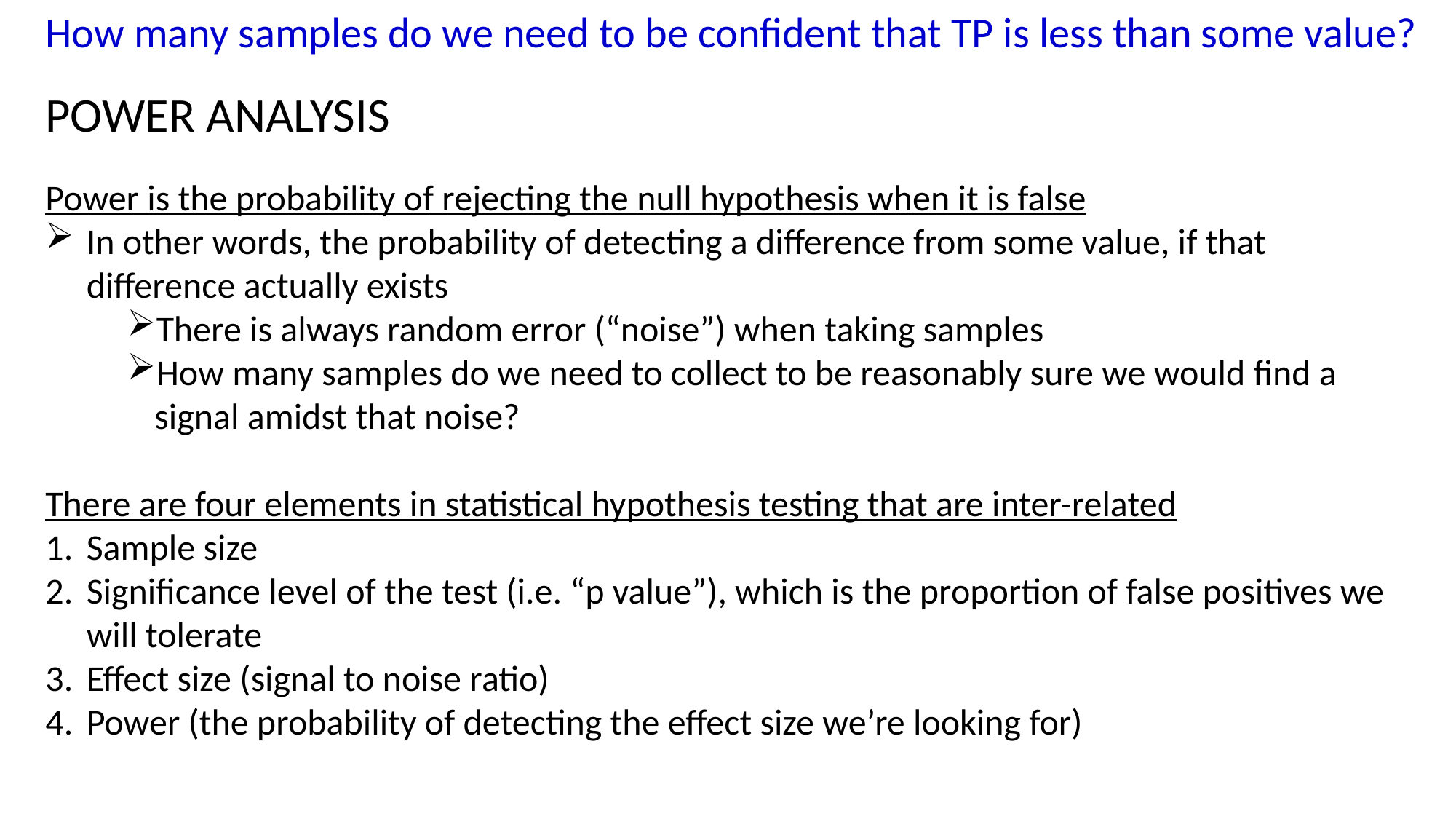

How many samples do we need to be confident that TP is less than some value?
POWER ANALYSIS

Power is the probability of rejecting the null hypothesis when it is false
In other words, the probability of detecting a difference from some value, if that difference actually exists
There is always random error (“noise”) when taking samples
How many samples do we need to collect to be reasonably sure we would find a signal amidst that noise?

There are four elements in statistical hypothesis testing that are inter-related
Sample size
Significance level of the test (i.e. “p value”), which is the proportion of false positives we will tolerate
Effect size (signal to noise ratio)
Power (the probability of detecting the effect size we’re looking for)